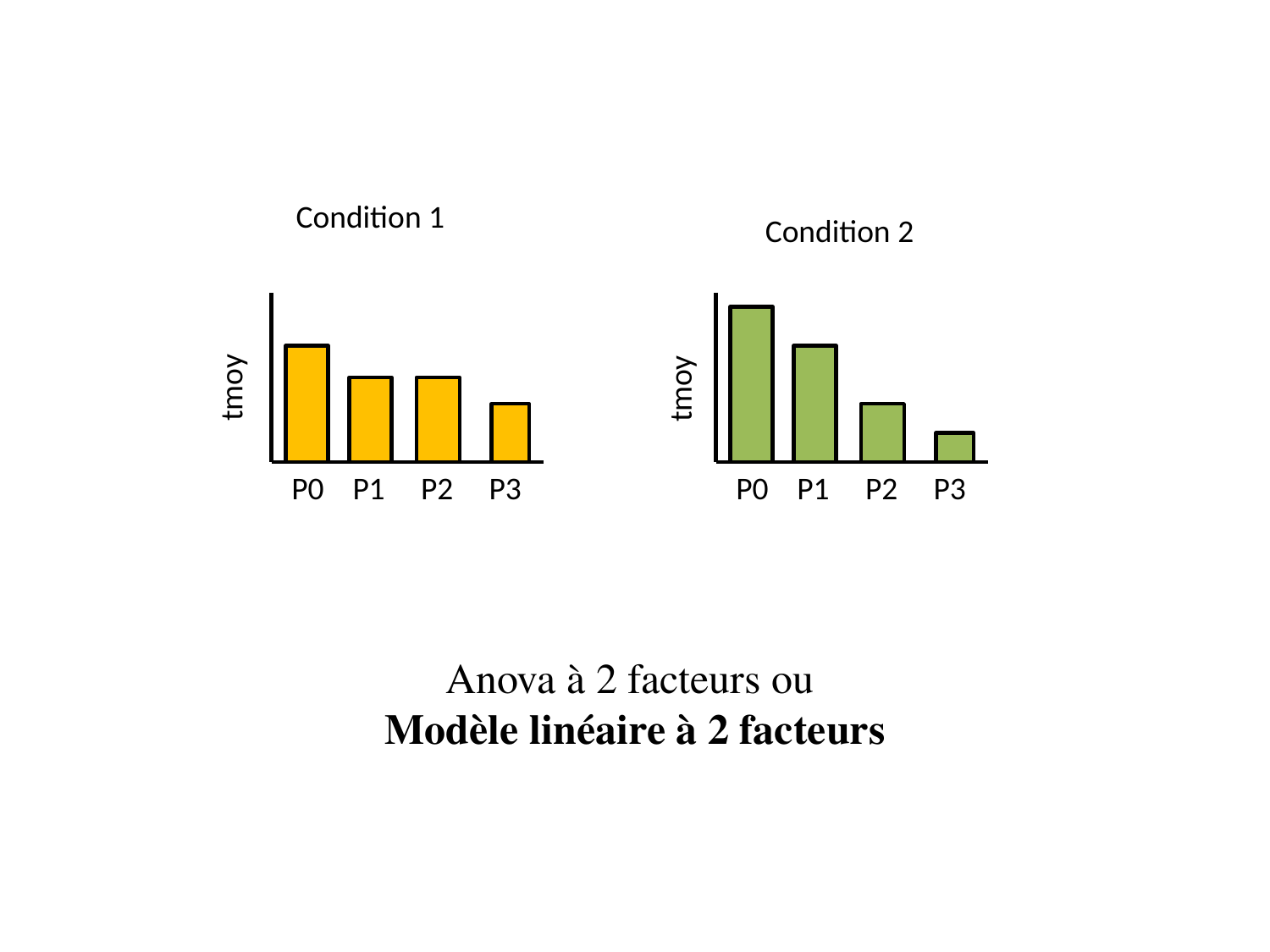

Condition 1
Condition 2
tmoy
tmoy

  P0    P1     P2     P3
  P0    P1     P2     P3
Anova à 2 facteurs ou
Modèle linéaire à 2 facteurs